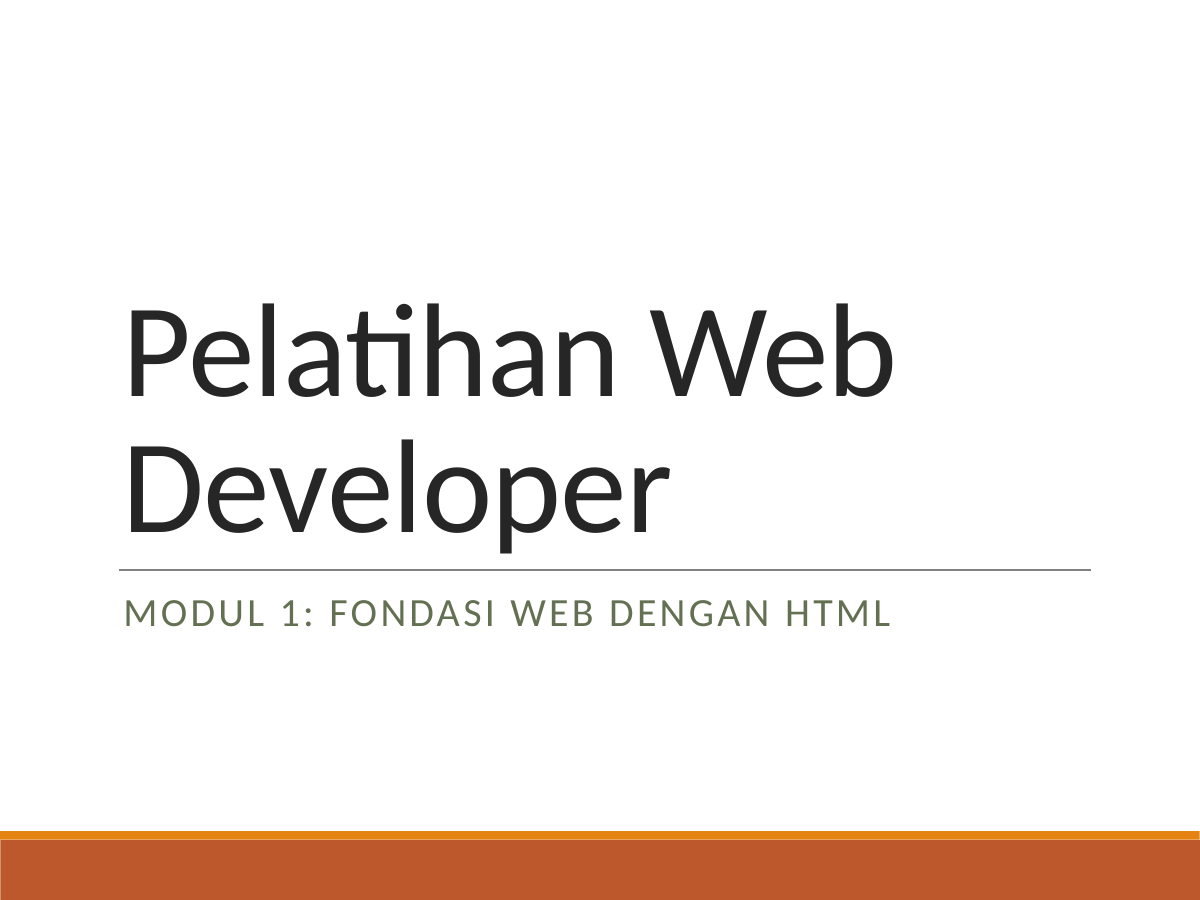

# Pelatihan Web Developer
Modul 1: Fondasi Web dengan HTML